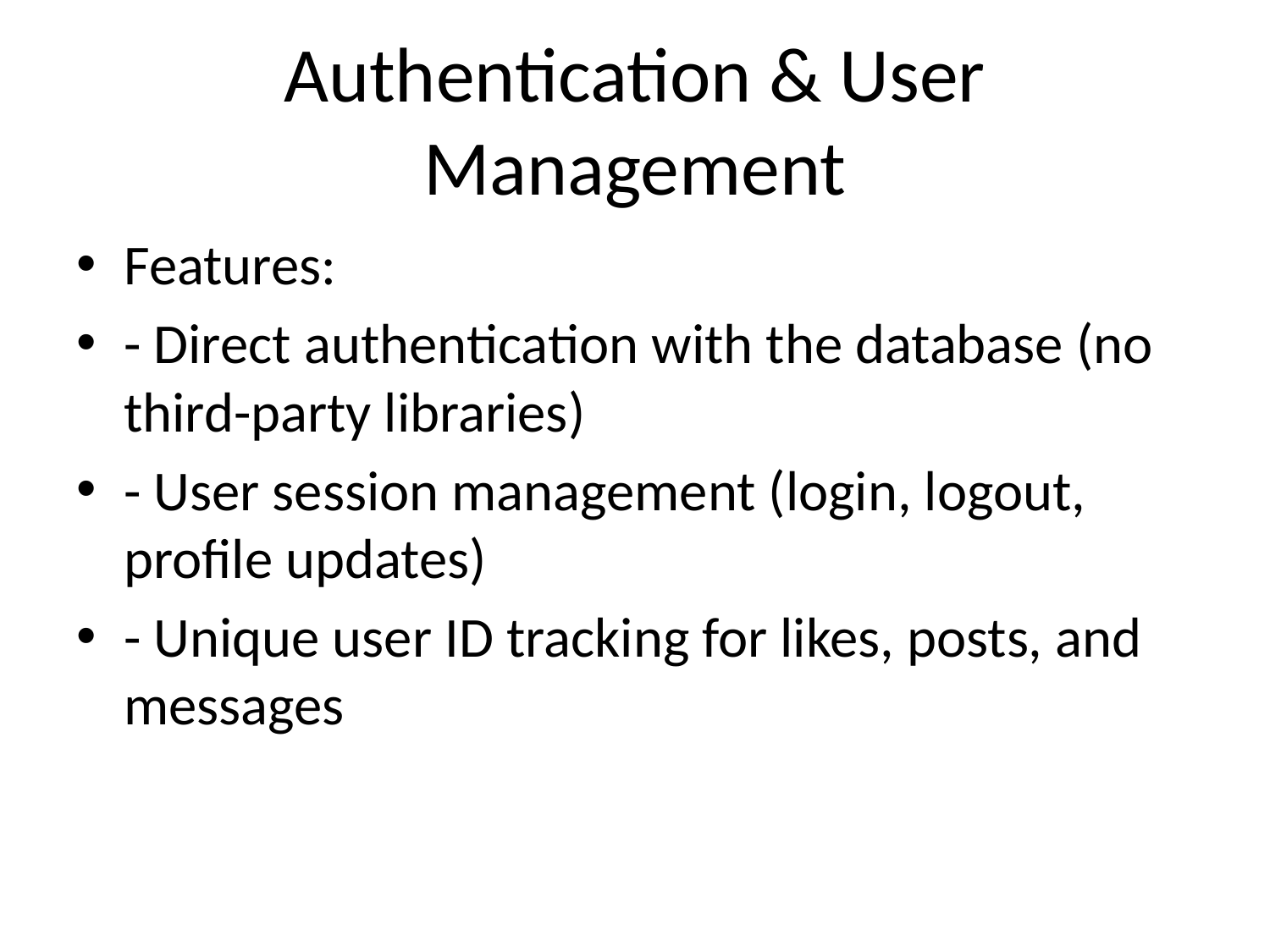

# Authentication & User Management
Features:
- Direct authentication with the database (no third-party libraries)
- User session management (login, logout, profile updates)
- Unique user ID tracking for likes, posts, and messages